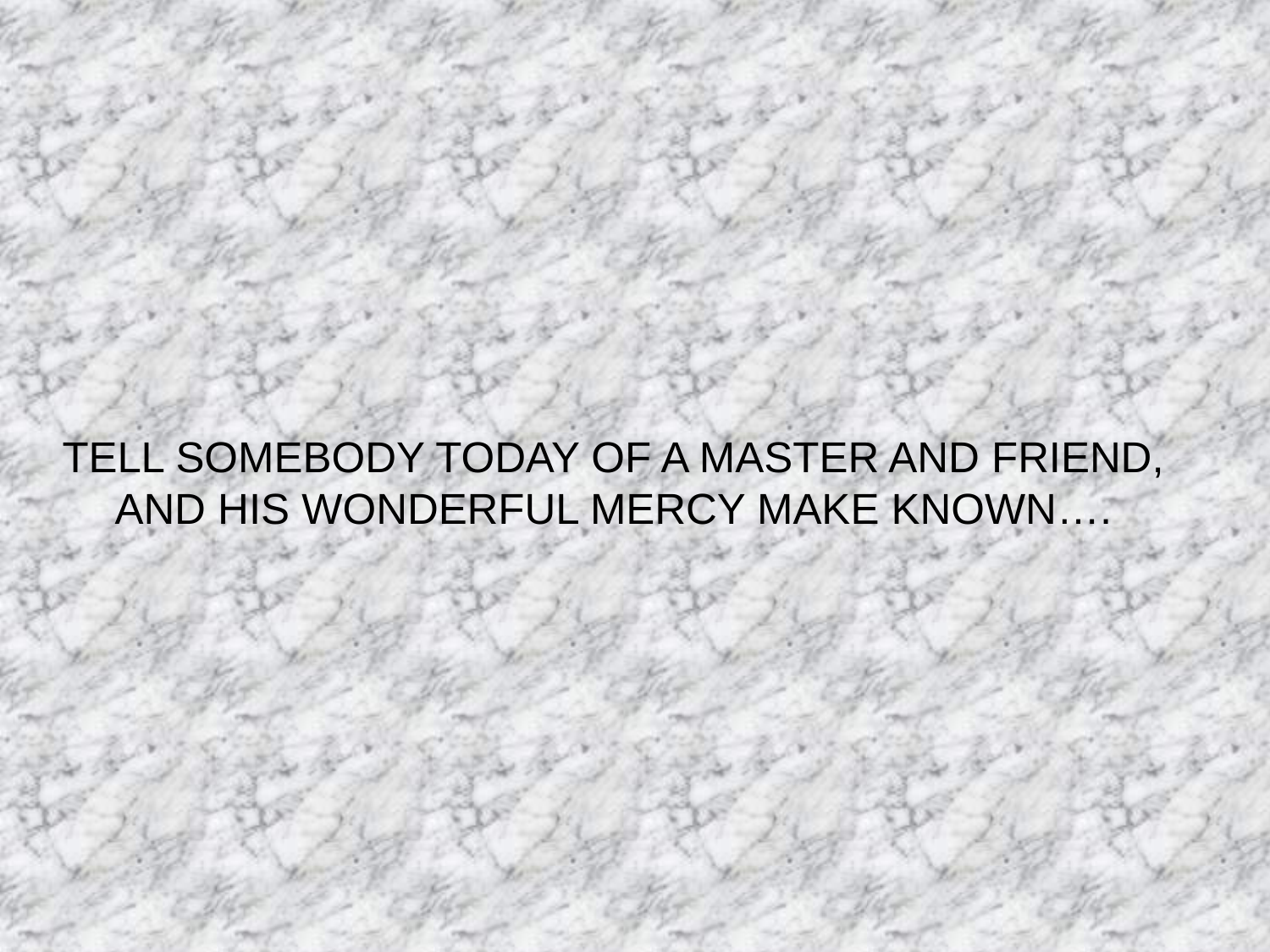

# TELL SOMEBODY TODAY OF A MASTER AND FRIEND, AND HIS WONDERFUL MERCY MAKE KNOWN….